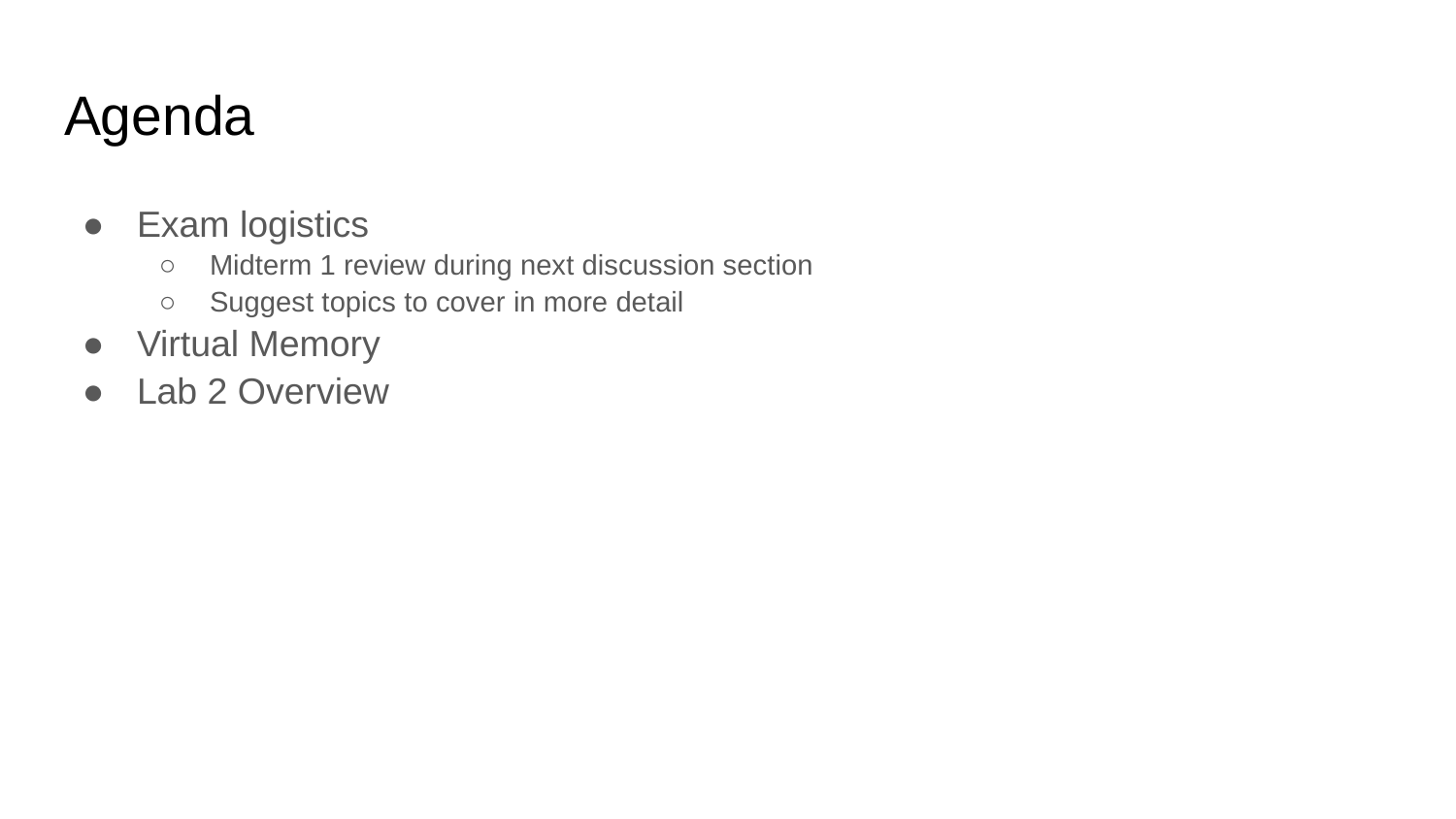

# Agenda
Exam logistics
Midterm 1 review during next discussion section
Suggest topics to cover in more detail
Virtual Memory
Lab 2 Overview